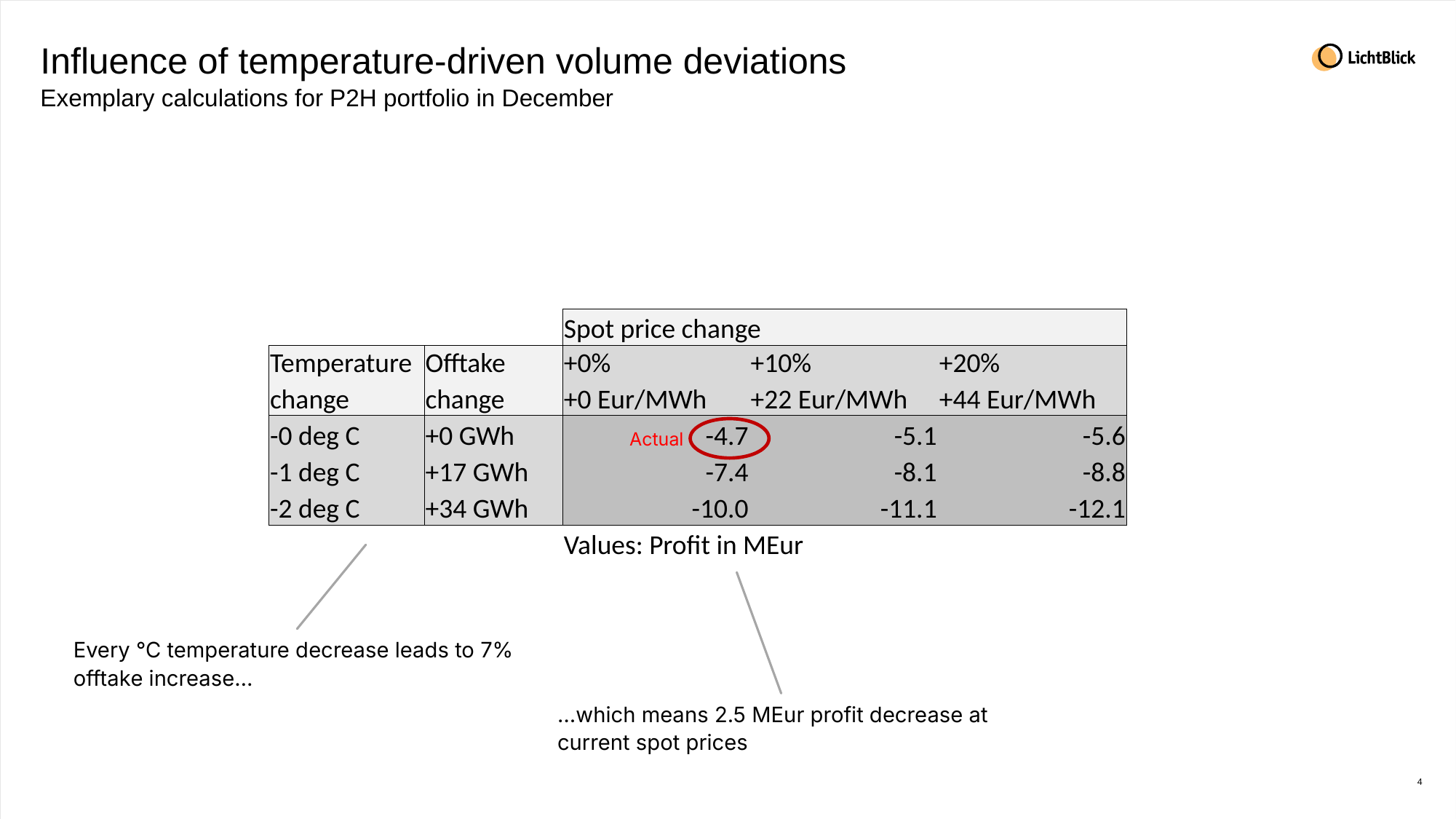

# Influence of temperature-driven volume deviations
Exemplary calculations for P2H portfolio in December

|  |  | Spot price change |  |  |
| --- | --- | --- | --- | --- |
| Temperature | Offtake | +0% | +10% | +20% |
| change | change | +0 Eur/MWh | +22 Eur/MWh | +44 Eur/MWh |
| -0 deg C | +0 GWh | -4.7 | -5.1 | -5.6 |
| -1 deg C | +17 GWh | -7.4 | -8.1 | -8.8 |
| -2 deg C | +34 GWh | -10.0 | -11.1 | -12.1 |
|  |  | Values: Profit in MEur |  |  |

Actual
Every ℃ temperature decrease leads to 7% offtake increase…
…which means 2.5 MEur profit decrease at current spot prices
4